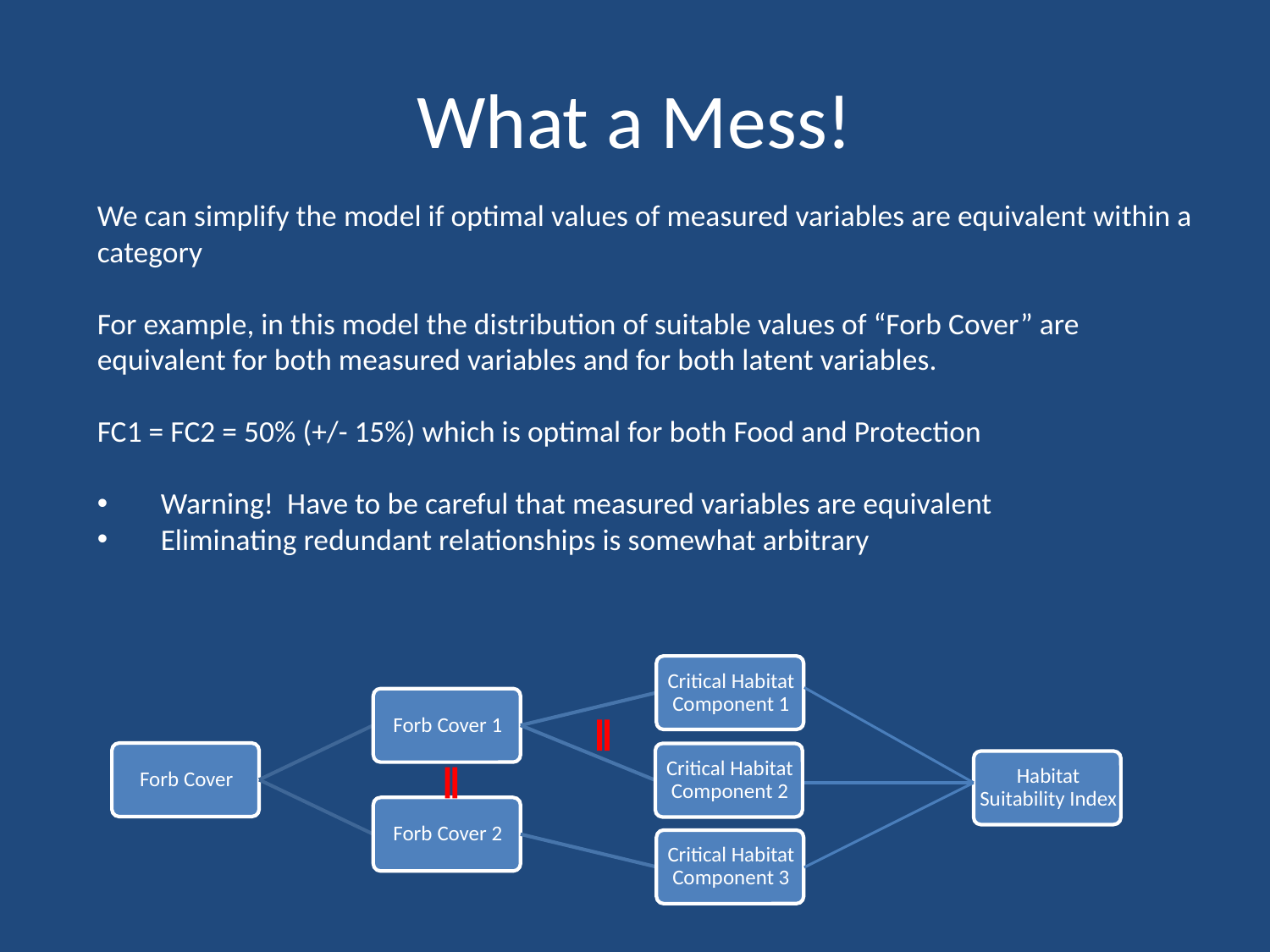

# What a Mess!
We can simplify the model if optimal values of measured variables are equivalent within a category

For example, in this model the distribution of suitable values of “Forb Cover” are equivalent for both measured variables and for both latent variables.

FC1 = FC2 = 50% (+/- 15%) which is optimal for both Food and Protection

Warning!  Have to be careful that measured variables are equivalent
Eliminating redundant relationships is somewhat arbitrary
Forb Cover

Forb Cover 1

Critical Habitat Component 1

Critical Habitat Component 2

Forb Cover 2

Critical Habitat Component 3
Habitat Suitability Index